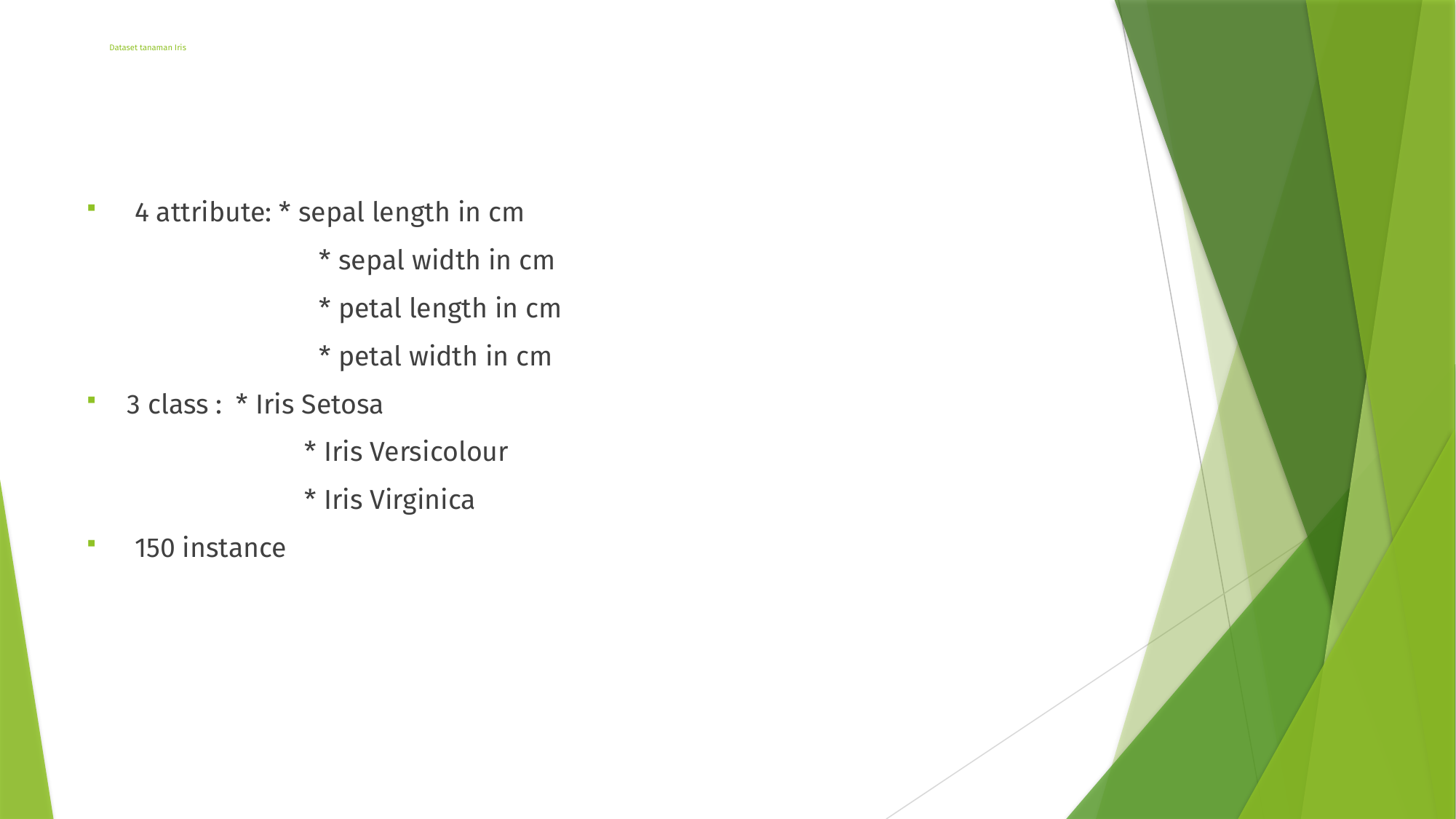

# Dataset tanaman Iris

 4 attribute: * sepal length in cm
		  * sepal width in cm
		  * petal length in cm
		  * petal width in cm
3 class : 	* Iris Setosa
		* Iris Versicolour
		* Iris Virginica
 150 instance